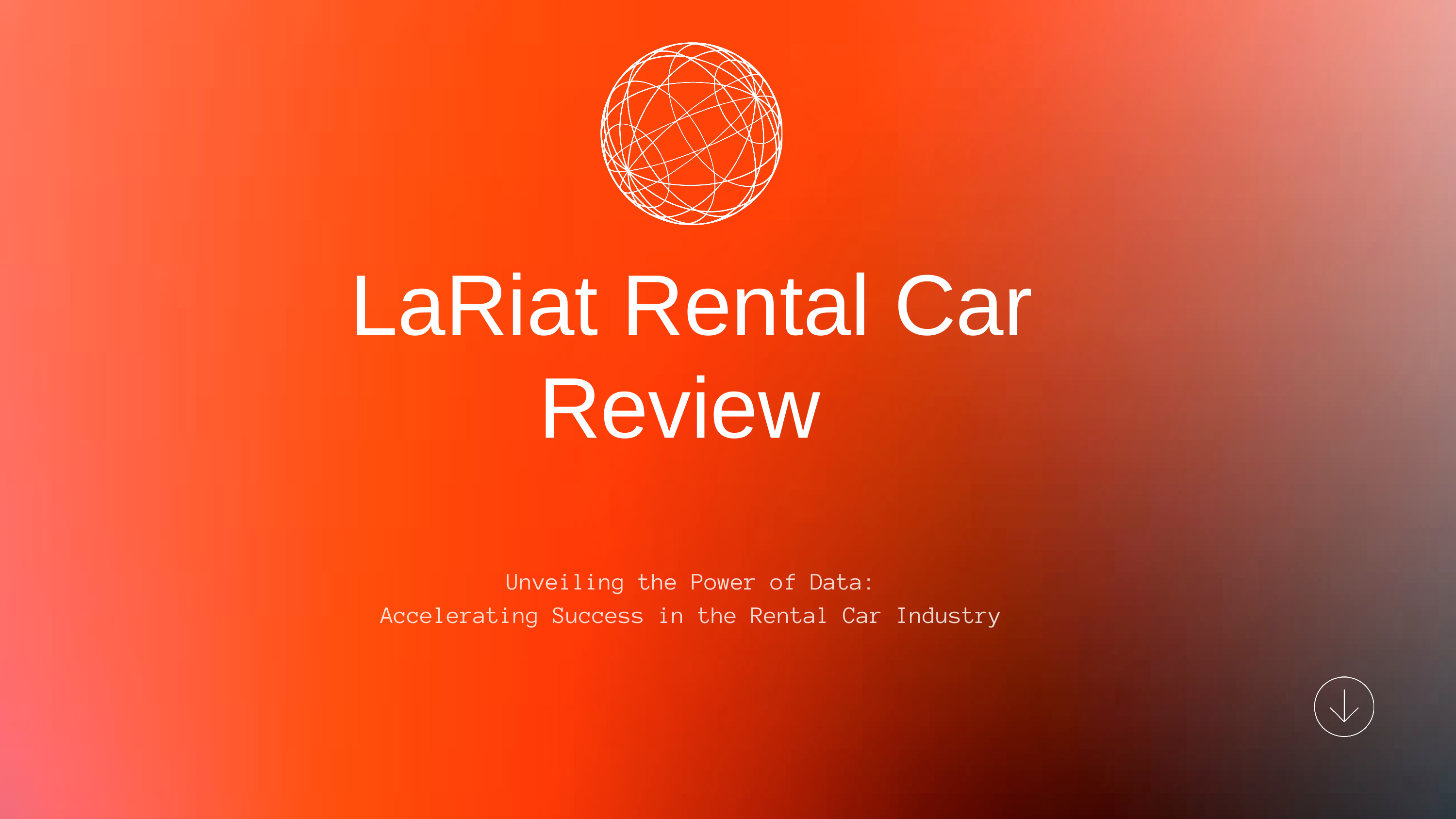

LaRiat Rental Car Review

Unveiling the Power of Data:
Accelerating Success in the Rental Car Industry